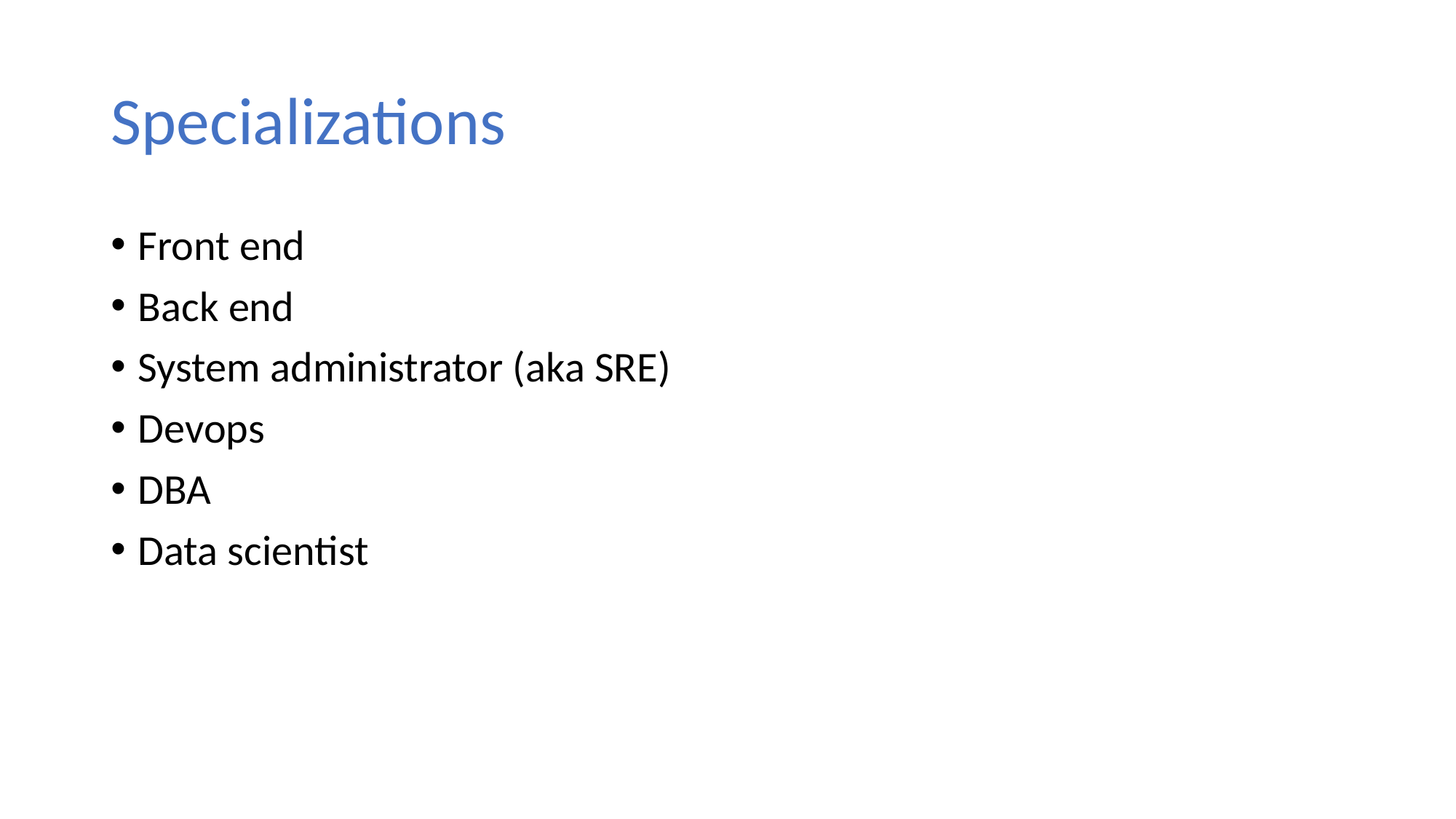

# Specializations
Front end
Back end
System administrator (aka SRE)
Devops
DBA
Data scientist